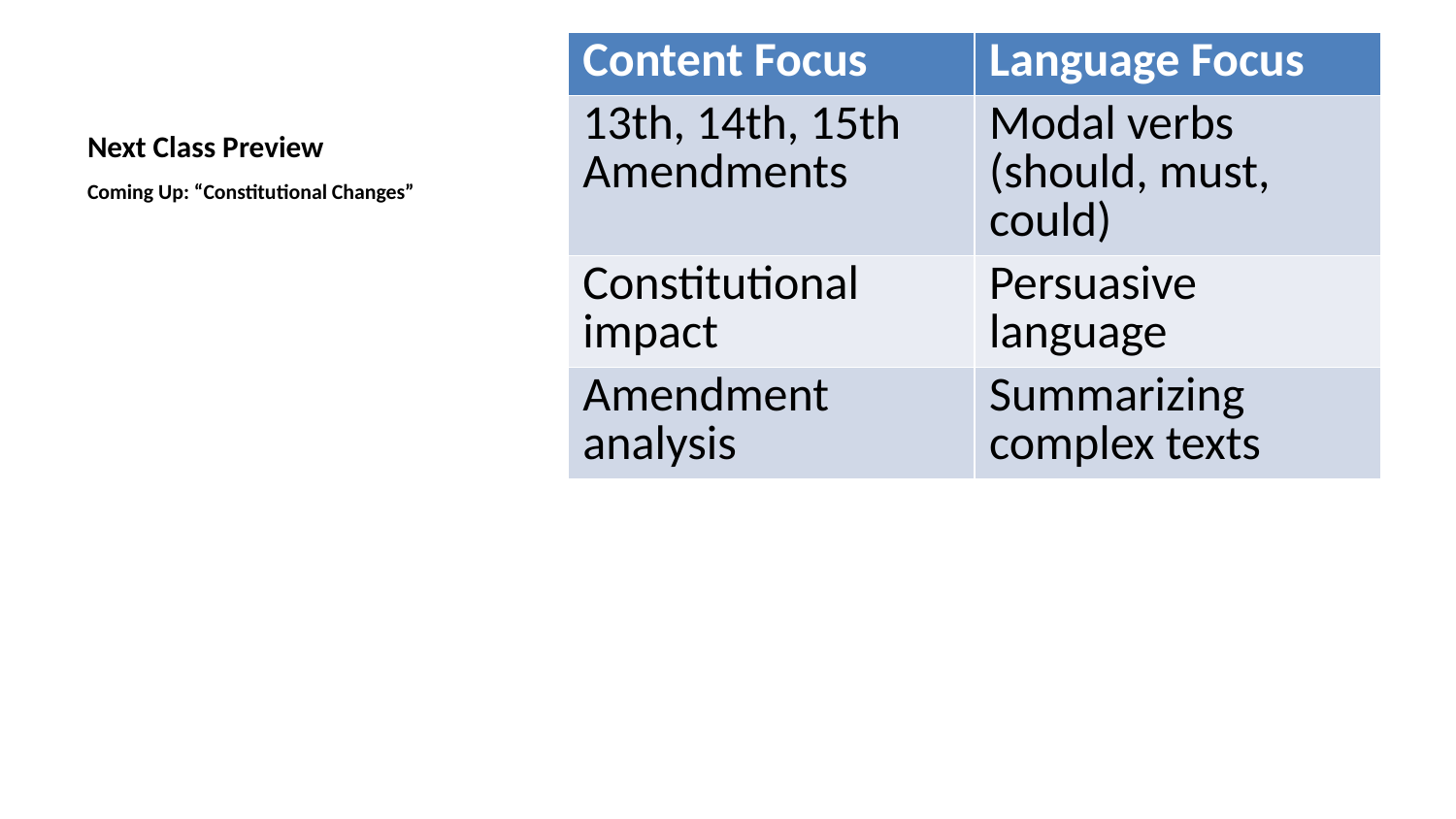

| Content Focus | Language Focus |
| --- | --- |
| 13th, 14th, 15th Amendments | Modal verbs (should, must, could) |
| Constitutional impact | Persuasive language |
| Amendment analysis | Summarizing complex texts |
# Next Class Preview
Coming Up: “Constitutional Changes”